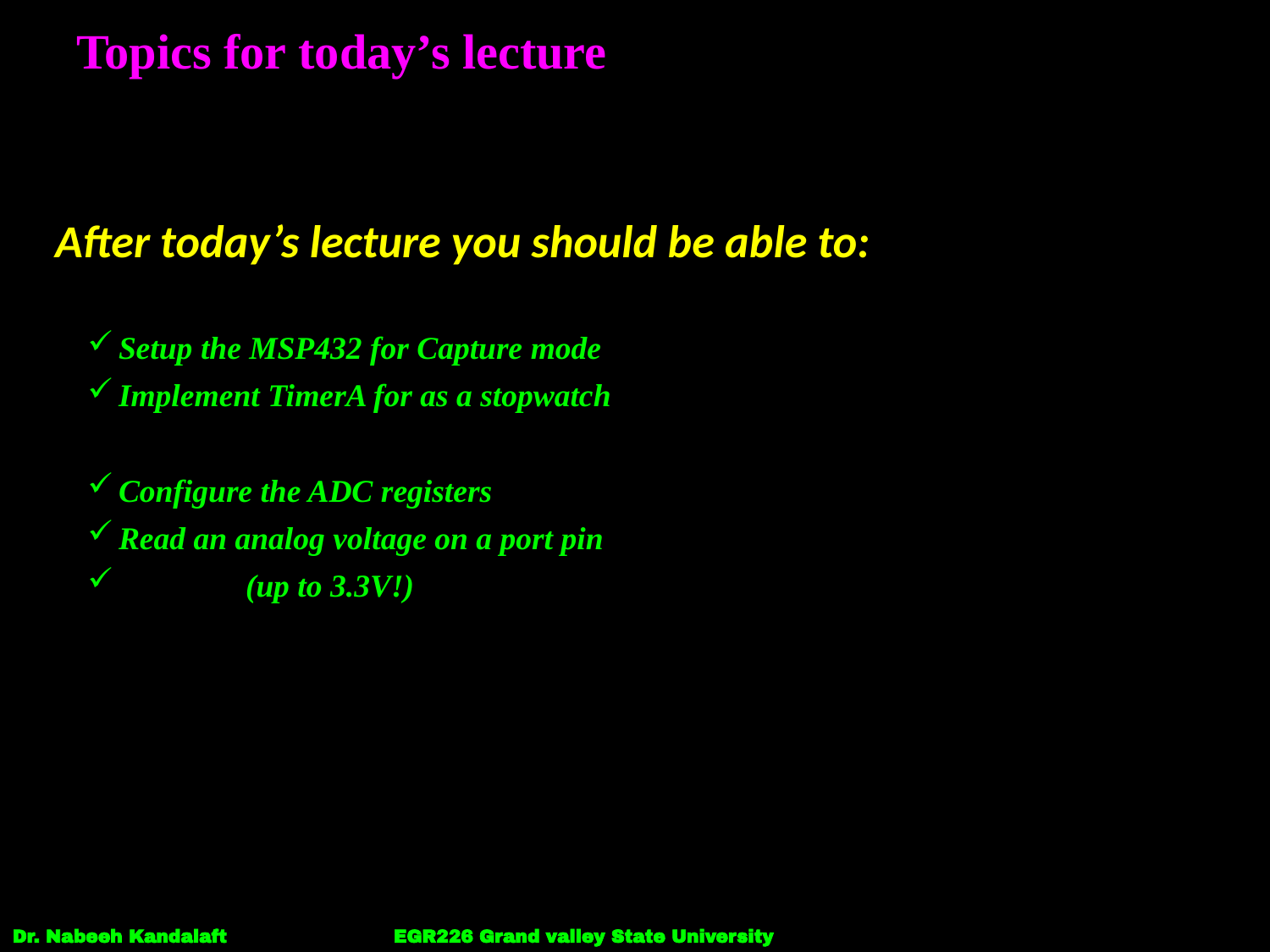

# Topics for today’s lecture
After today’s lecture you should be able to:

Setup the MSP432 for Capture mode
Implement TimerA for as a stopwatch

Configure the ADC registers
Read an analog voltage on a port pin
	(up to 3.3V!)

Dr. Nabeeh Kandalaft		EGR226 Grand valley State University